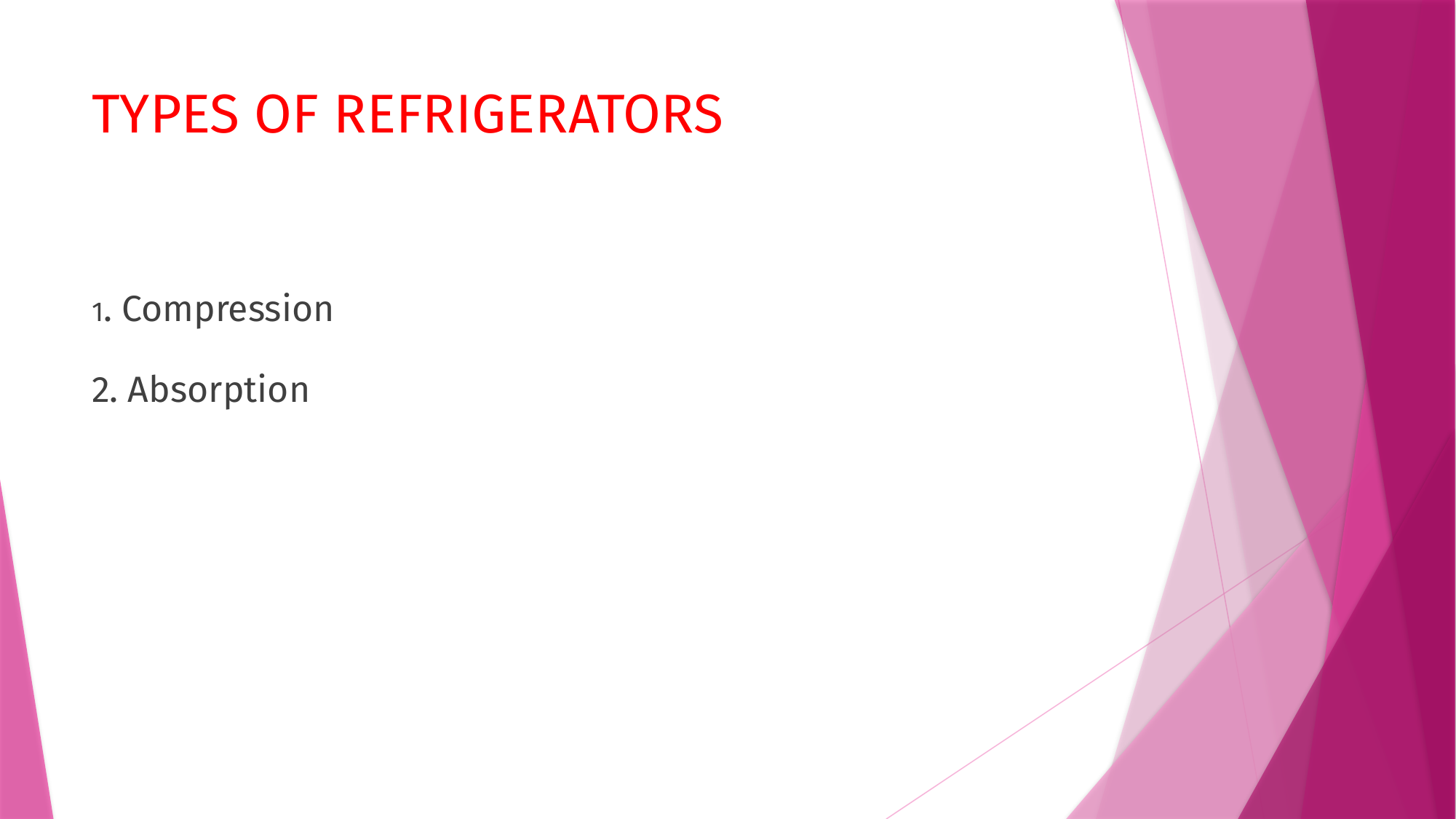

# TYPES OF REFRIGERATORS
1. Compression
2. Absorption